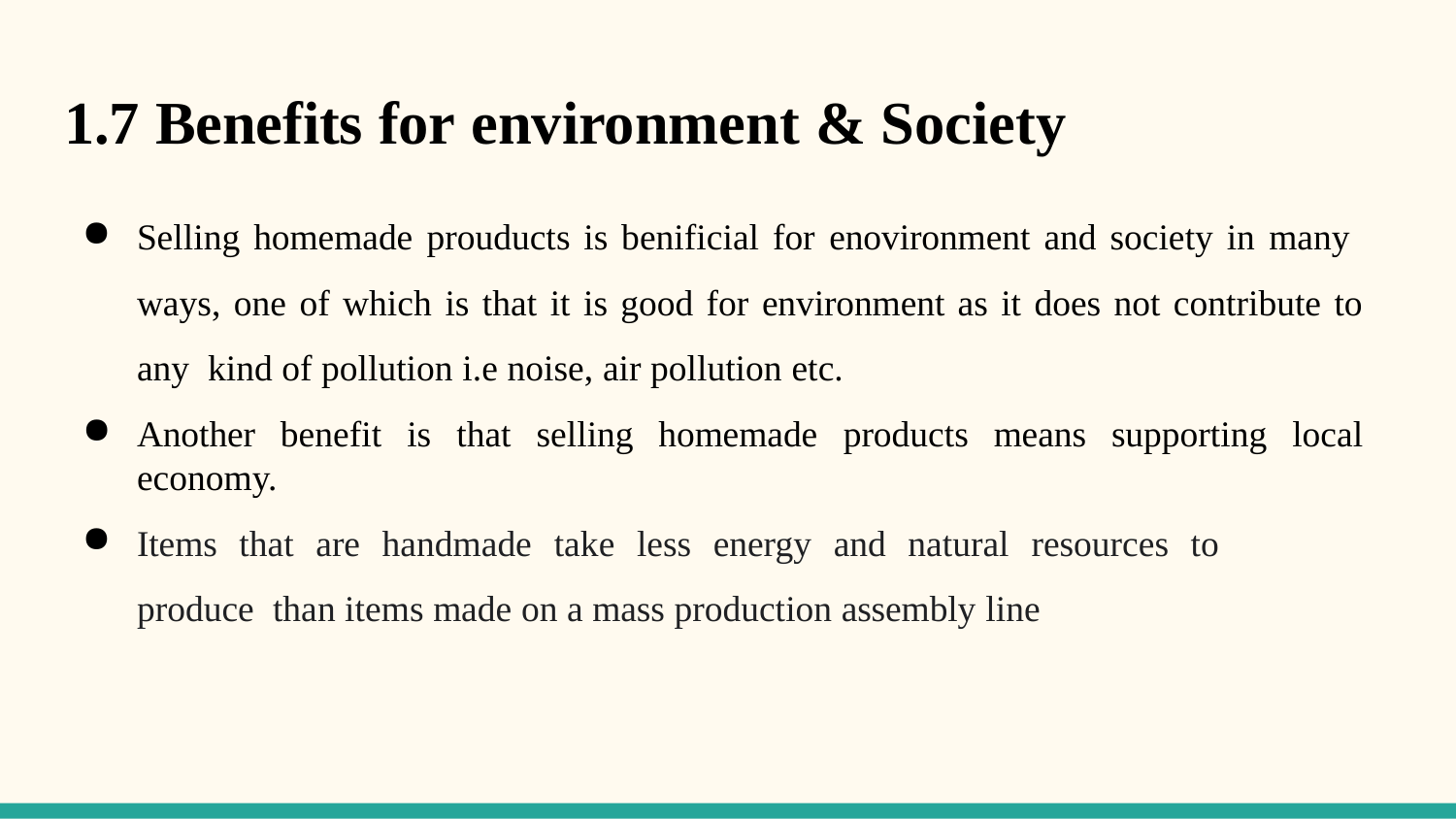

# 1.7 Benefits for environment & Society
Selling homemade prouducts is benificial for enovironment and society in many  ways, one of which is that it is good for environment as it does not contribute to any  kind of pollution i.e noise, air pollution etc.
Another benefit is that selling homemade products means supporting local economy.
Items that are handmade take less energy and natural resources to produce  than items made on a mass production assembly line